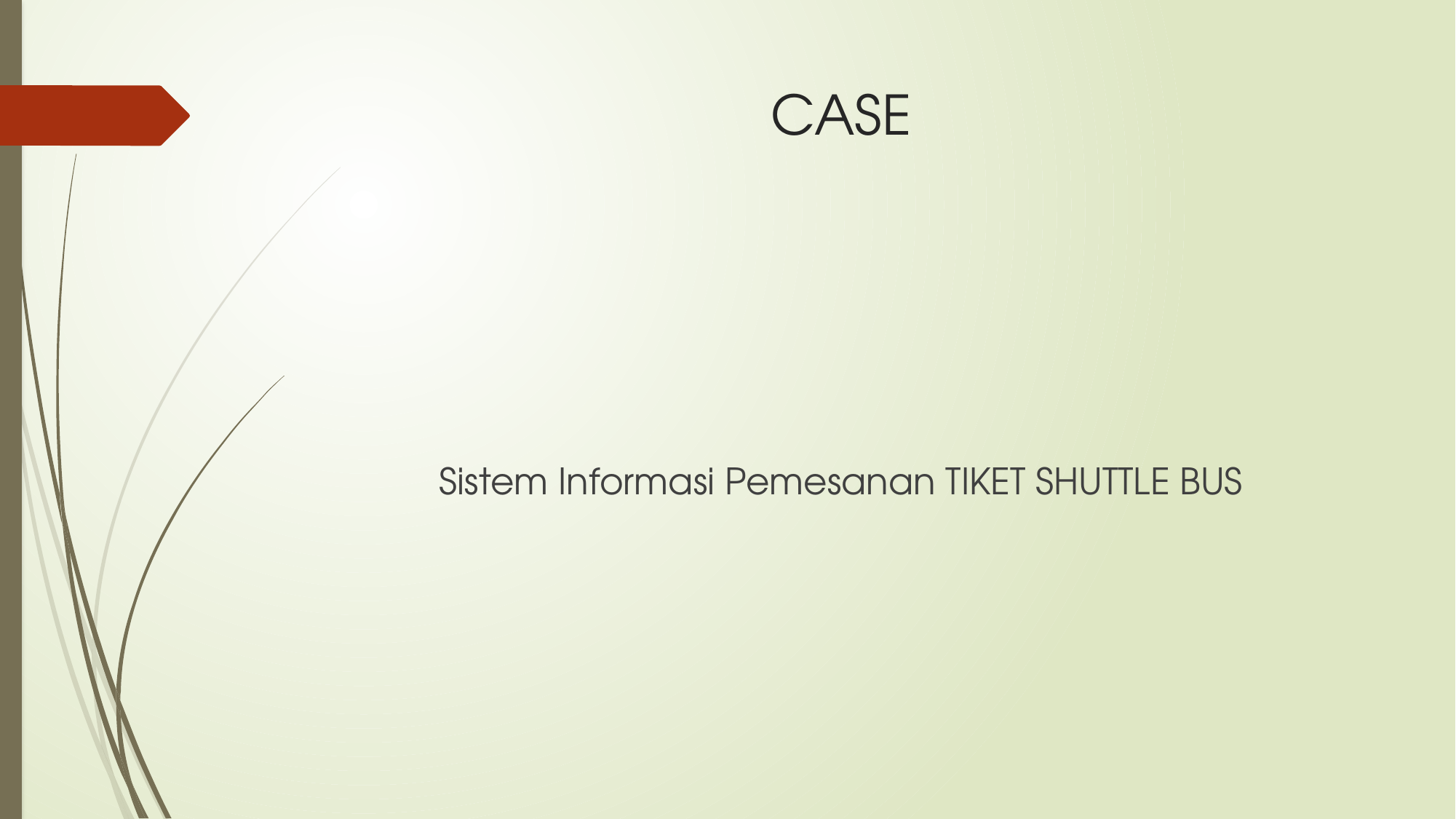

# CASE
Sistem Informasi Pemesanan TIKET SHUTTLE BUS